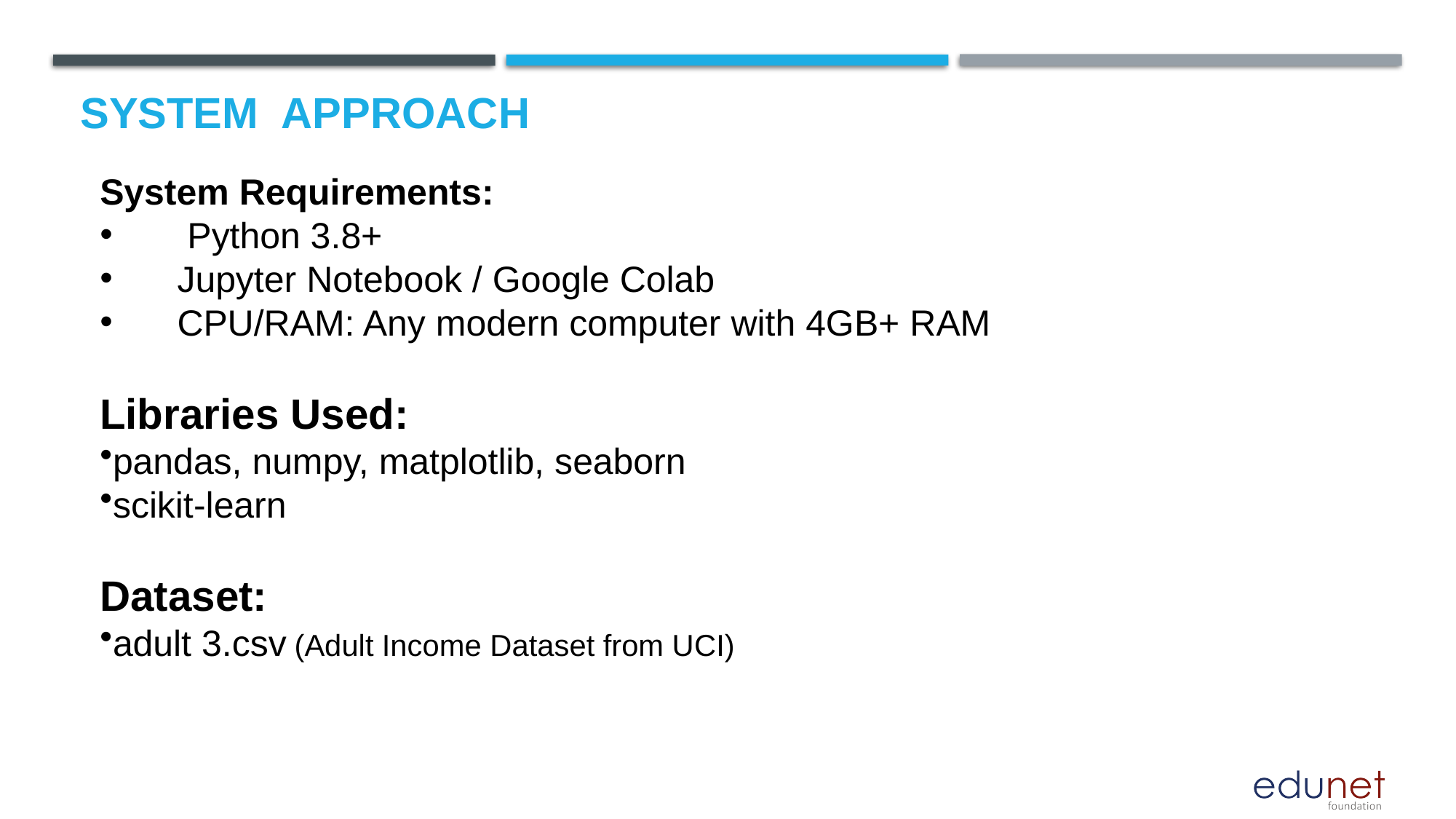

# System  Approach
System Requirements:
     Python 3.8+
    Jupyter Notebook / Google Colab
    CPU/RAM: Any modern computer with 4GB+ RAM

Libraries Used:
pandas, numpy, matplotlib, seaborn
scikit-learn

Dataset:
adult 3.csv (Adult Income Dataset from UCI)